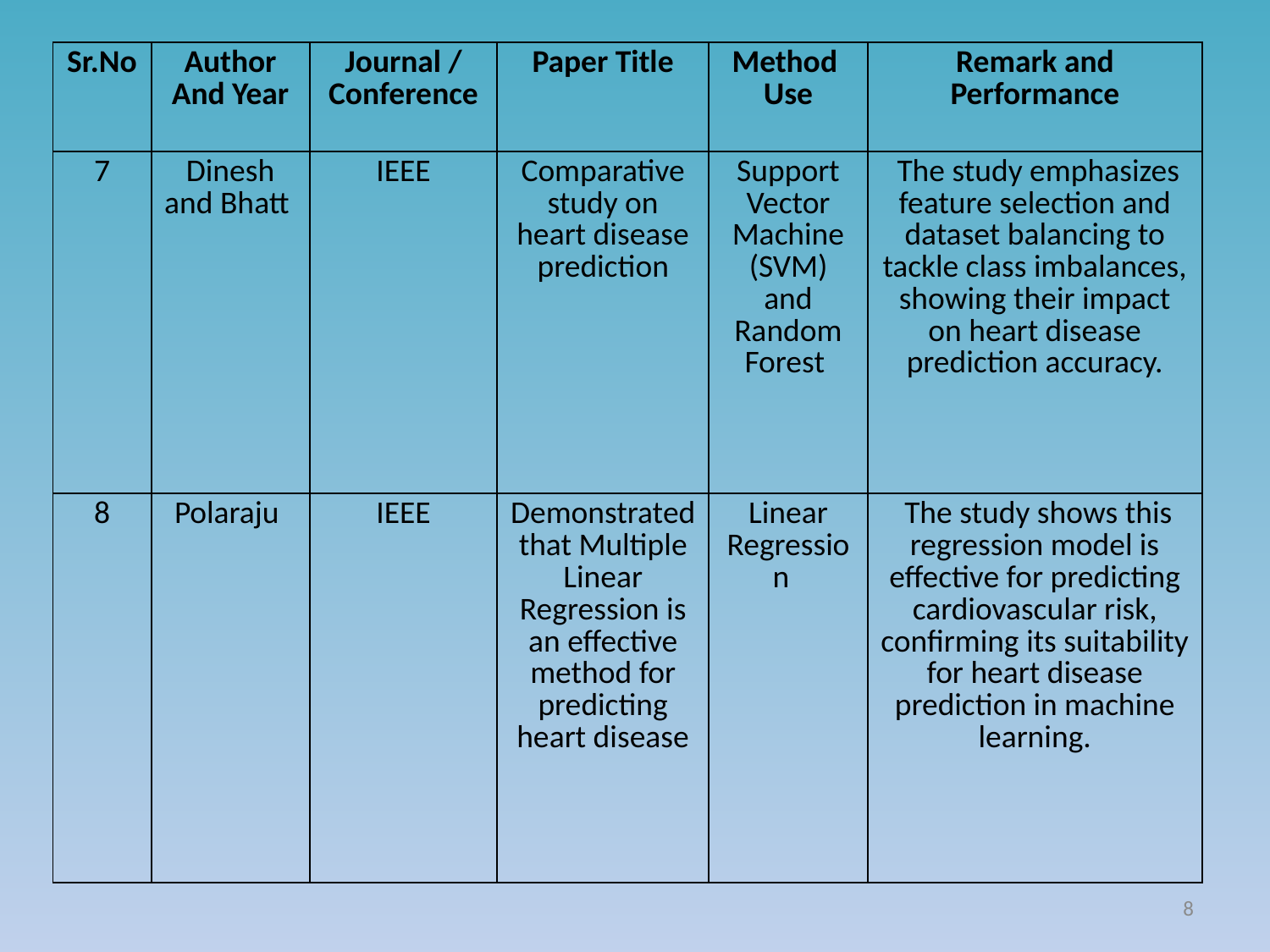

| Sr.No | Author And Year | Journal / Conference | Paper Title | Method Use | Remark and Performance |
| --- | --- | --- | --- | --- | --- |
| 7 | Dinesh and Bhatt | IEEE | Comparative study on heart disease prediction | Support Vector Machine (SVM) and Random Forest | The study emphasizes feature selection and dataset balancing to tackle class imbalances, showing their impact on heart disease prediction accuracy. |
| 8 | Polaraju | IEEE | Demonstrated that Multiple Linear Regression is an effective method for predicting heart disease | Linear Regression | The study shows this regression model is effective for predicting cardiovascular risk, confirming its suitability for heart disease prediction in machine learning. |
8